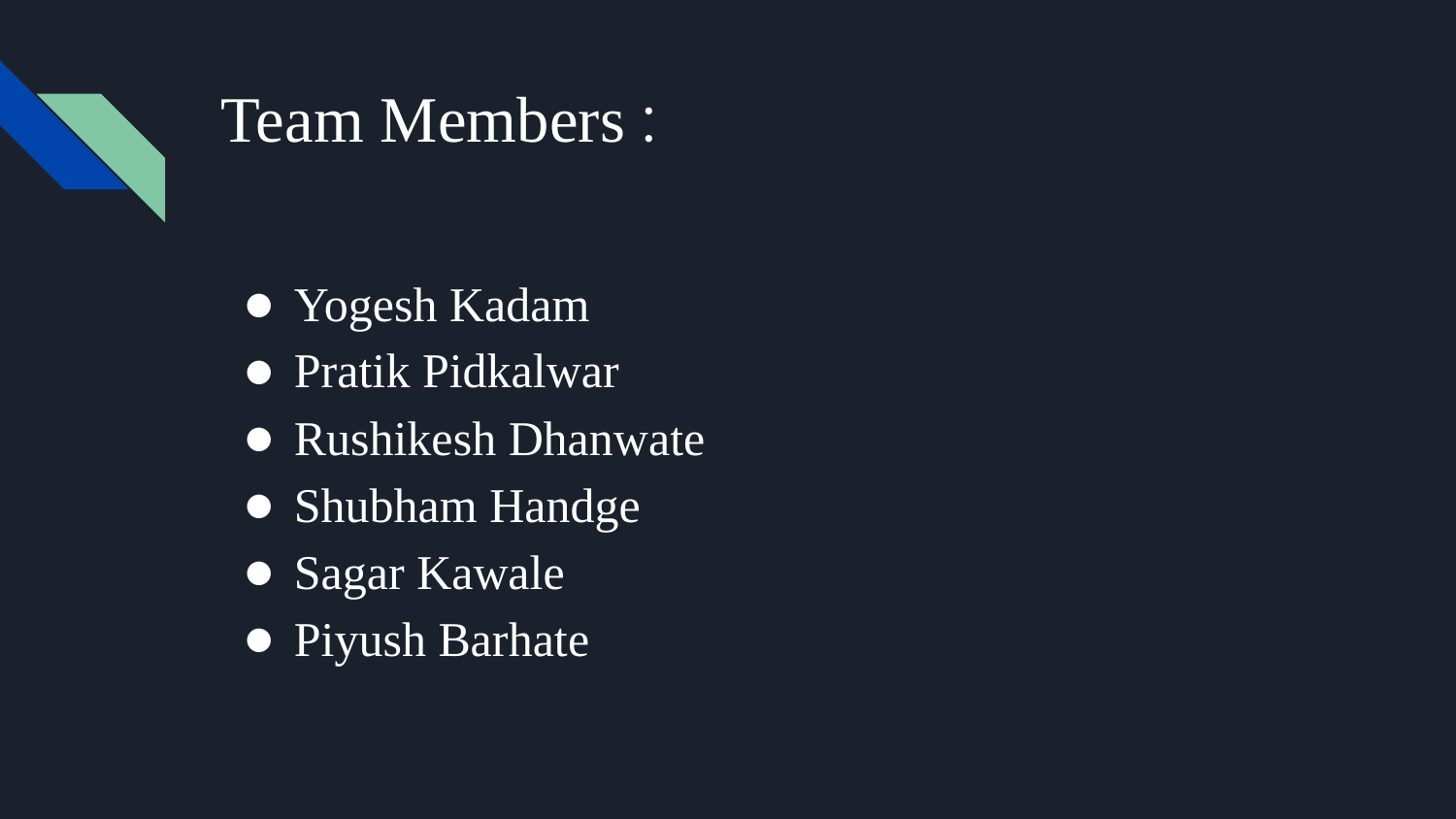

# Team Members :
Yogesh Kadam
Pratik Pidkalwar
Rushikesh Dhanwate
Shubham Handge
Sagar Kawale
Piyush Barhate